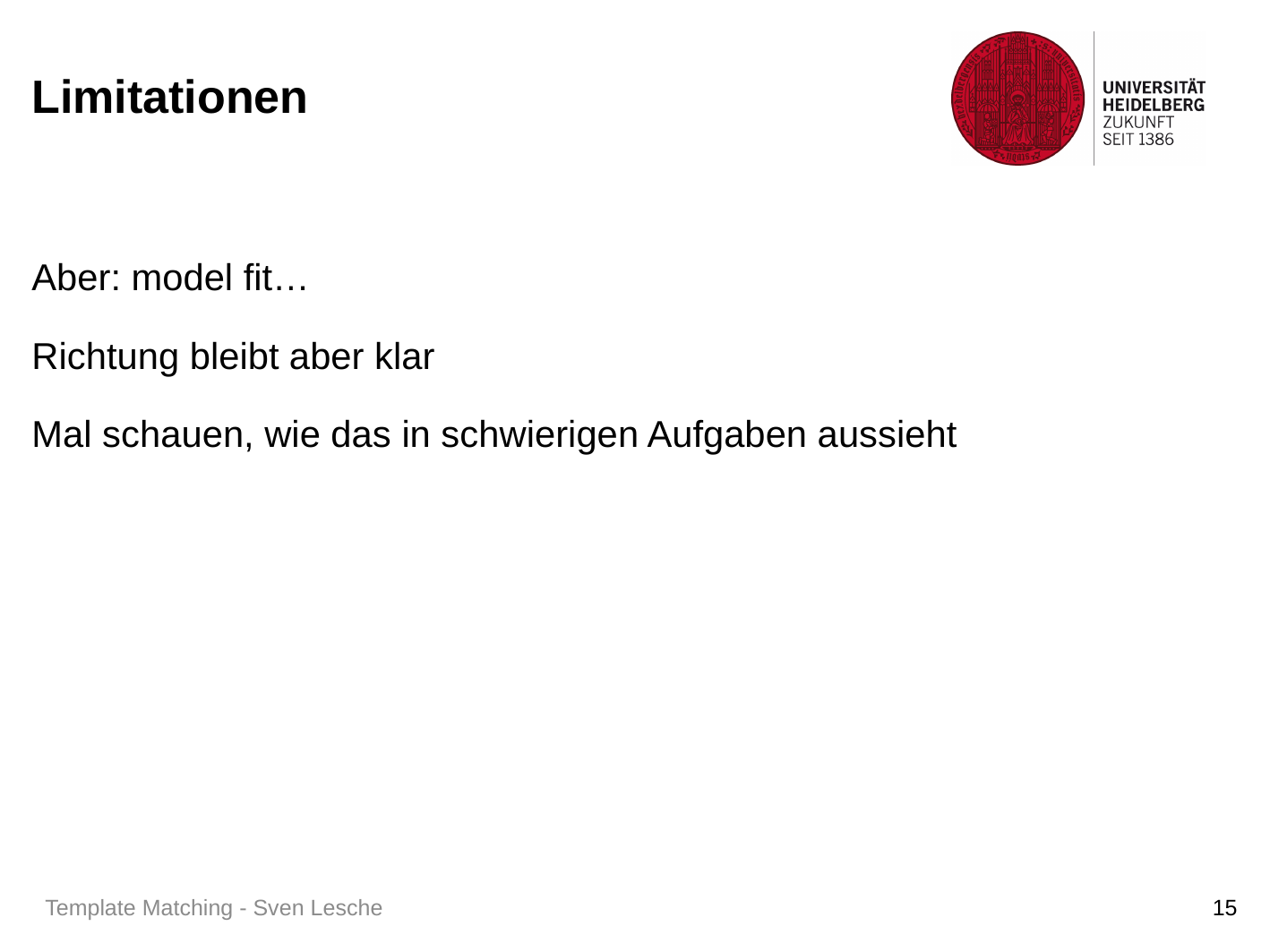

# Limitationen
Aber: model fit…

Richtung bleibt aber klar

Mal schauen, wie das in schwierigen Aufgaben aussieht
Template Matching - Sven Lesche
15